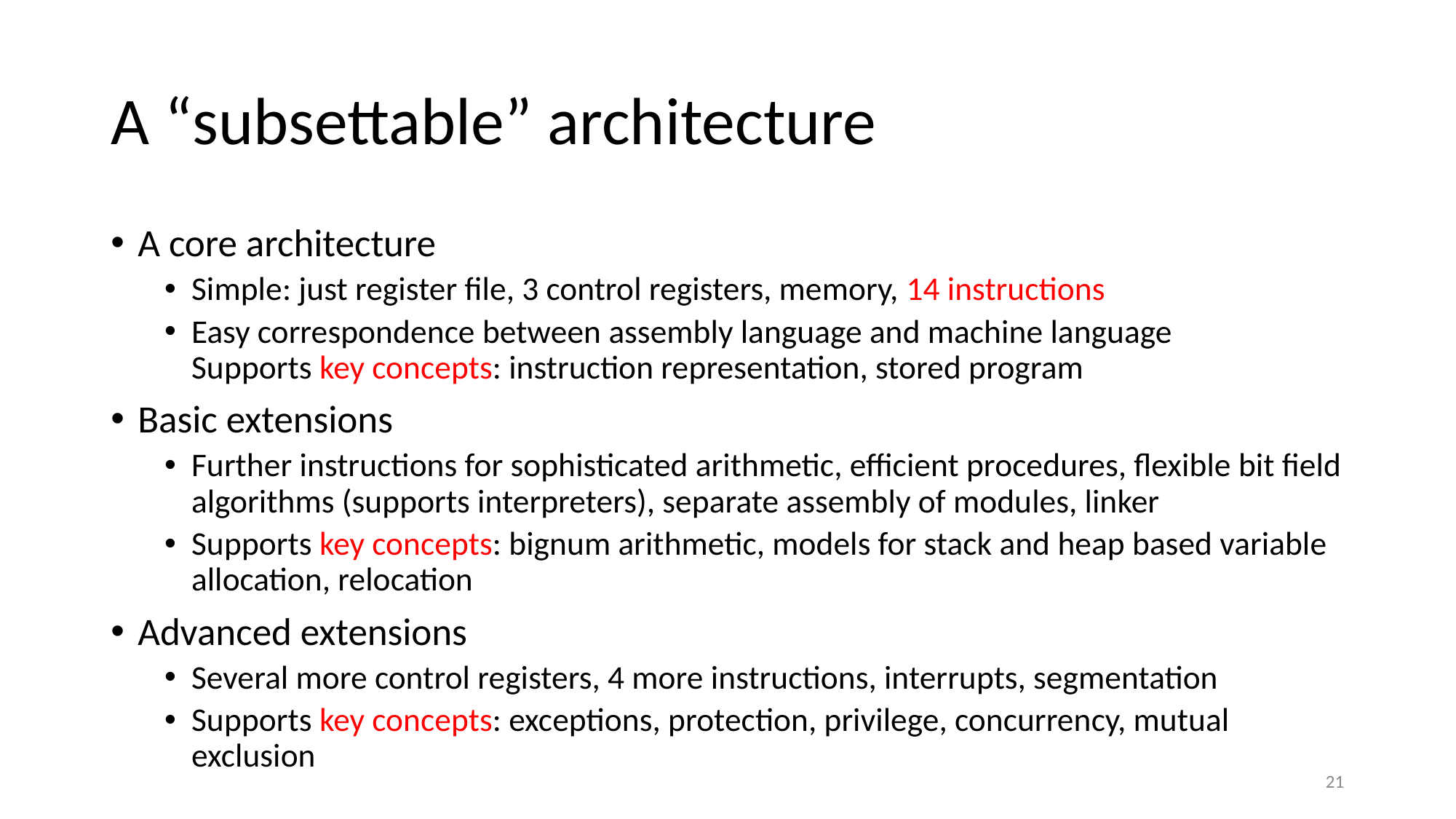

# A “subsettable” architecture
A core architecture
Simple: just register file, 3 control registers, memory, 14 instructions
Easy correspondence between assembly language and machine language
Supports key concepts: instruction representation, stored program
Basic extensions
Further instructions for sophisticated arithmetic, efficient procedures, flexible bit field algorithms (supports interpreters), separate assembly of modules, linker
Supports key concepts: bignum arithmetic, models for stack and heap based variable allocation, relocation
Advanced extensions
Several more control registers, 4 more instructions, interrupts, segmentation
Supports key concepts: exceptions, protection, privilege, concurrency, mutual exclusion
21